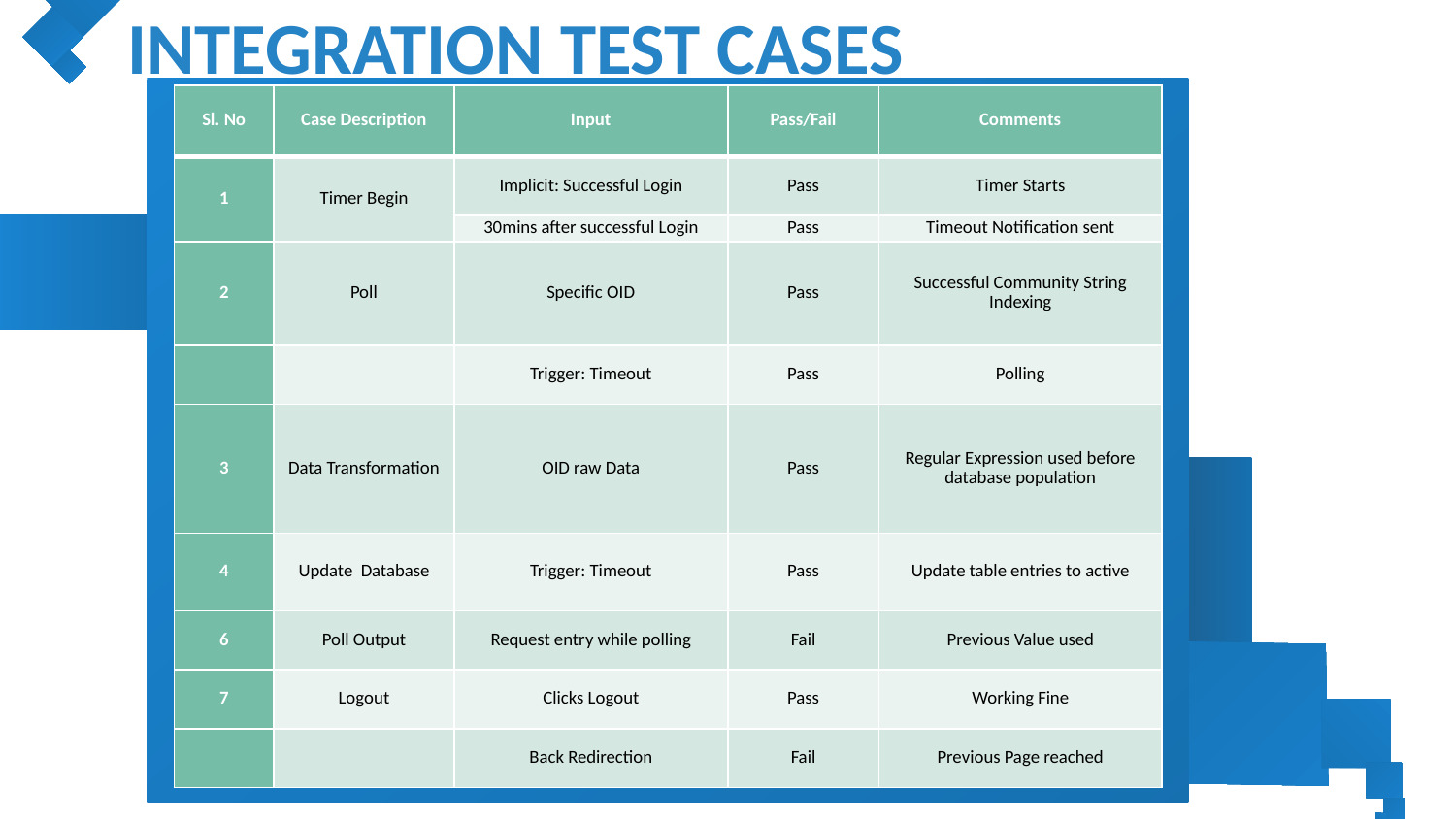

INTEGRATION TEST CASES

| Sl. No | Case Description | Input | Pass/Fail | Comments |
| --- | --- | --- | --- | --- |
| 1 | Timer Begin | Implicit: Successful Login | Pass | Timer Starts |
|  |  | 30mins after successful Login | Pass | Timeout Notification sent |
| 2 | Poll | Specific OID | Pass | Successful Community String Indexing |
|  |  | Trigger: Timeout | Pass | Polling |
| 3 | Data Transformation | OID raw Data | Pass | Regular Expression used before database population |
| 4 | Update Database | Trigger: Timeout | Pass | Update table entries to active |
| 6 | Poll Output | Request entry while polling | Fail | Previous Value used |
| 7 | Logout | Clicks Logout | Pass | Working Fine |
|  |  | Back Redirection | Fail | Previous Page reached |